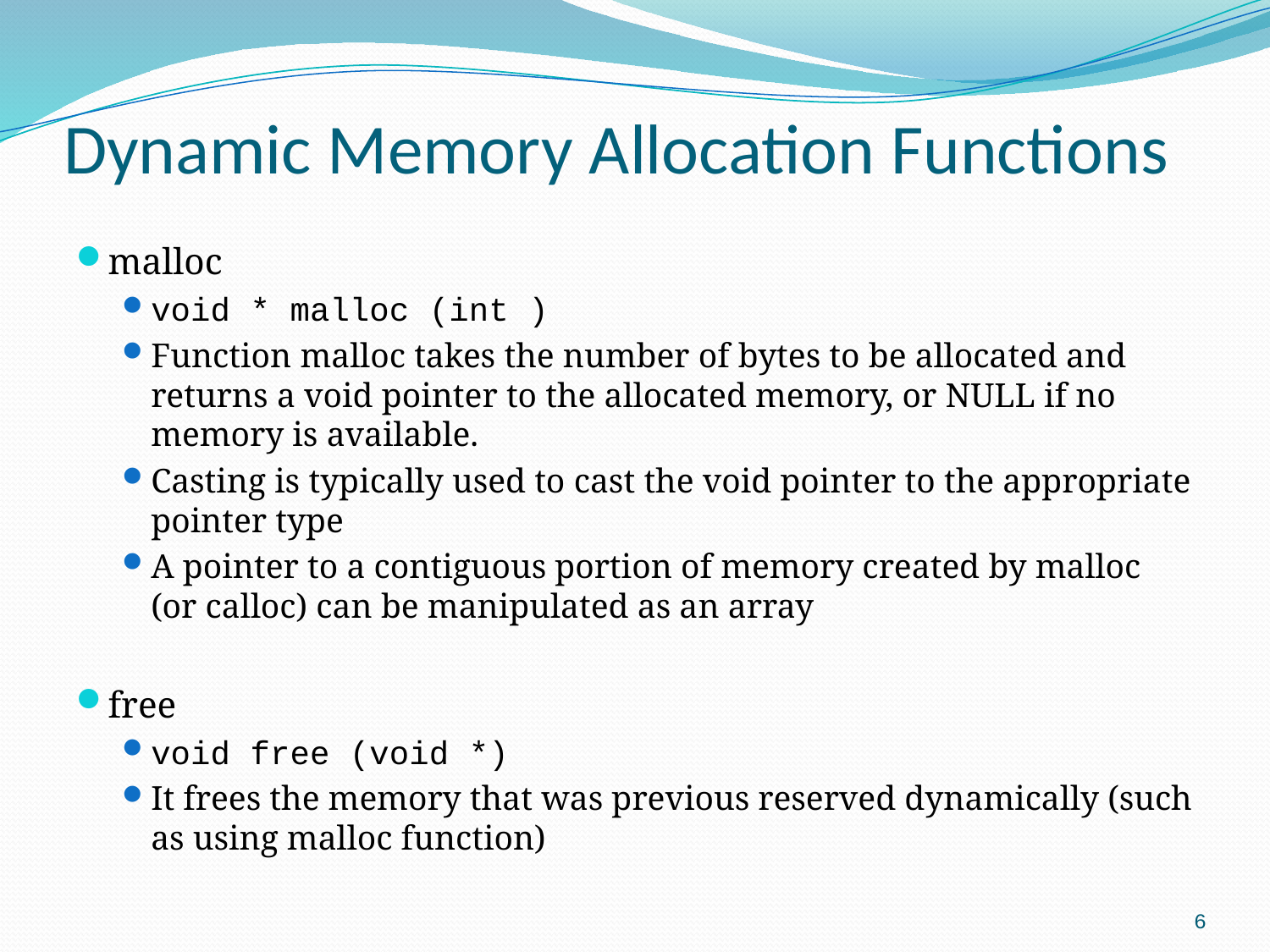

# Dynamic Memory Allocation Functions
malloc
void * malloc (int )
Function malloc takes the number of bytes to be allocated and returns a void pointer to the allocated memory, or NULL if no memory is available.
Casting is typically used to cast the void pointer to the appropriate pointer type
A pointer to a contiguous portion of memory created by malloc (or calloc) can be manipulated as an array

free
void free (void *)
It frees the memory that was previous reserved dynamically (such as using malloc function)

6